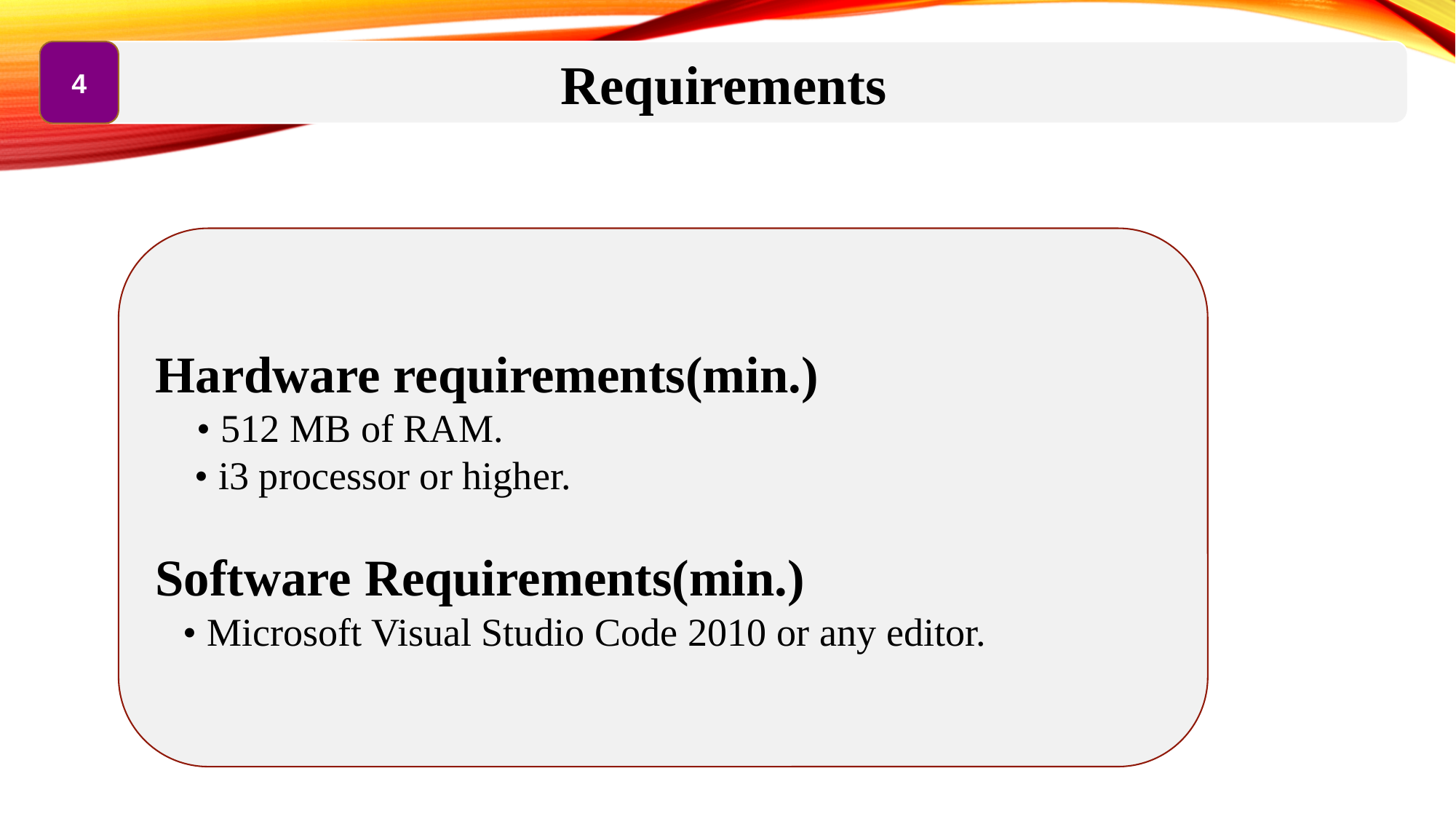

Requirements
4
Hardware requirements(min.)
      • 512 MB of RAM.
    • i3 processor or higher.

Software Requirements(min.)
    • Microsoft Visual Studio Code 2010 or any editor.